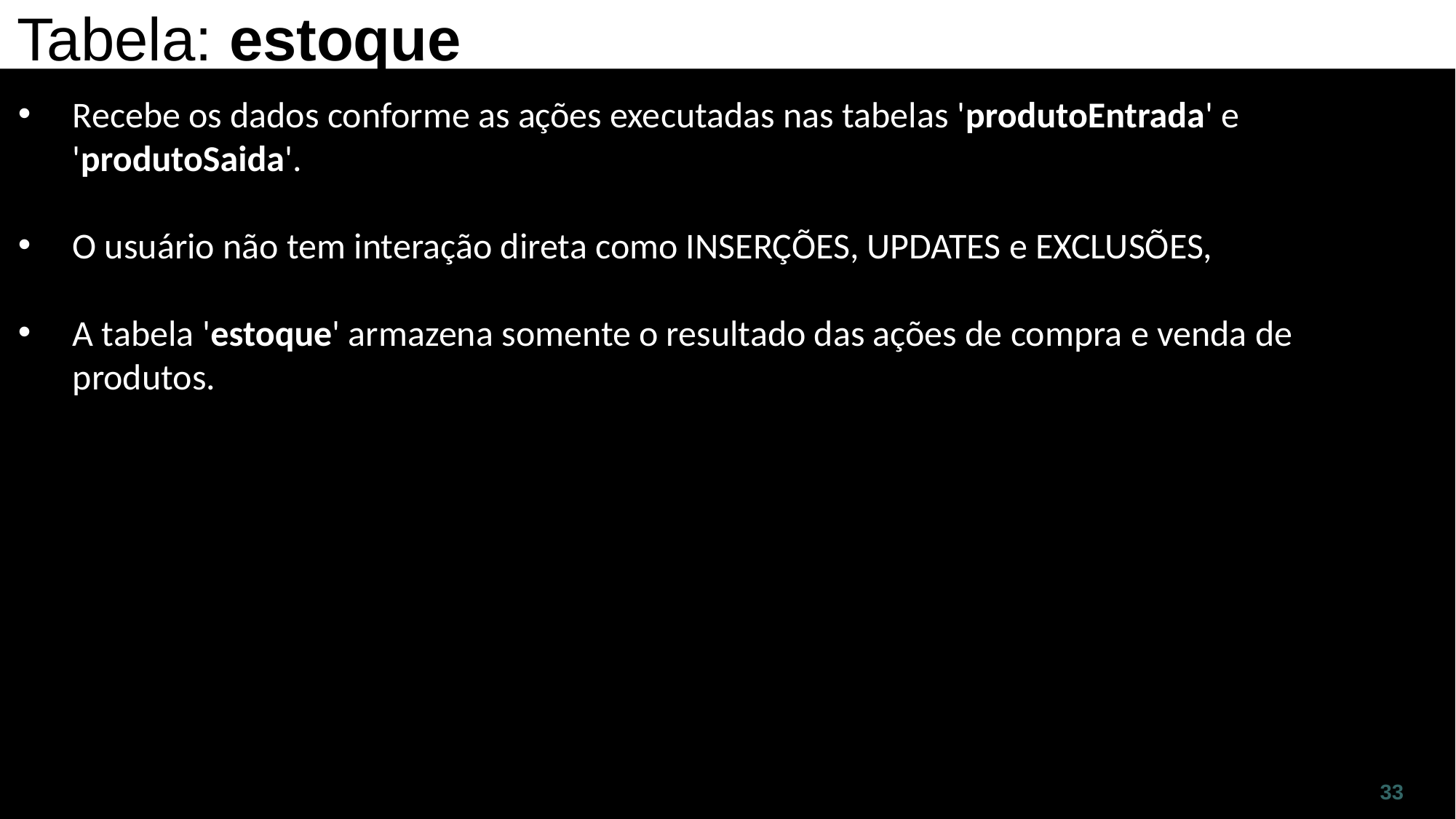

Tabela: estoque
Recebe os dados conforme as ações executadas nas tabelas 'produtoEntrada' e 'produtoSaida'.

O usuário não tem interação direta como INSERÇÕES, UPDATES e EXCLUSÕES,

A tabela 'estoque' armazena somente o resultado das ações de compra e venda de produtos.

33